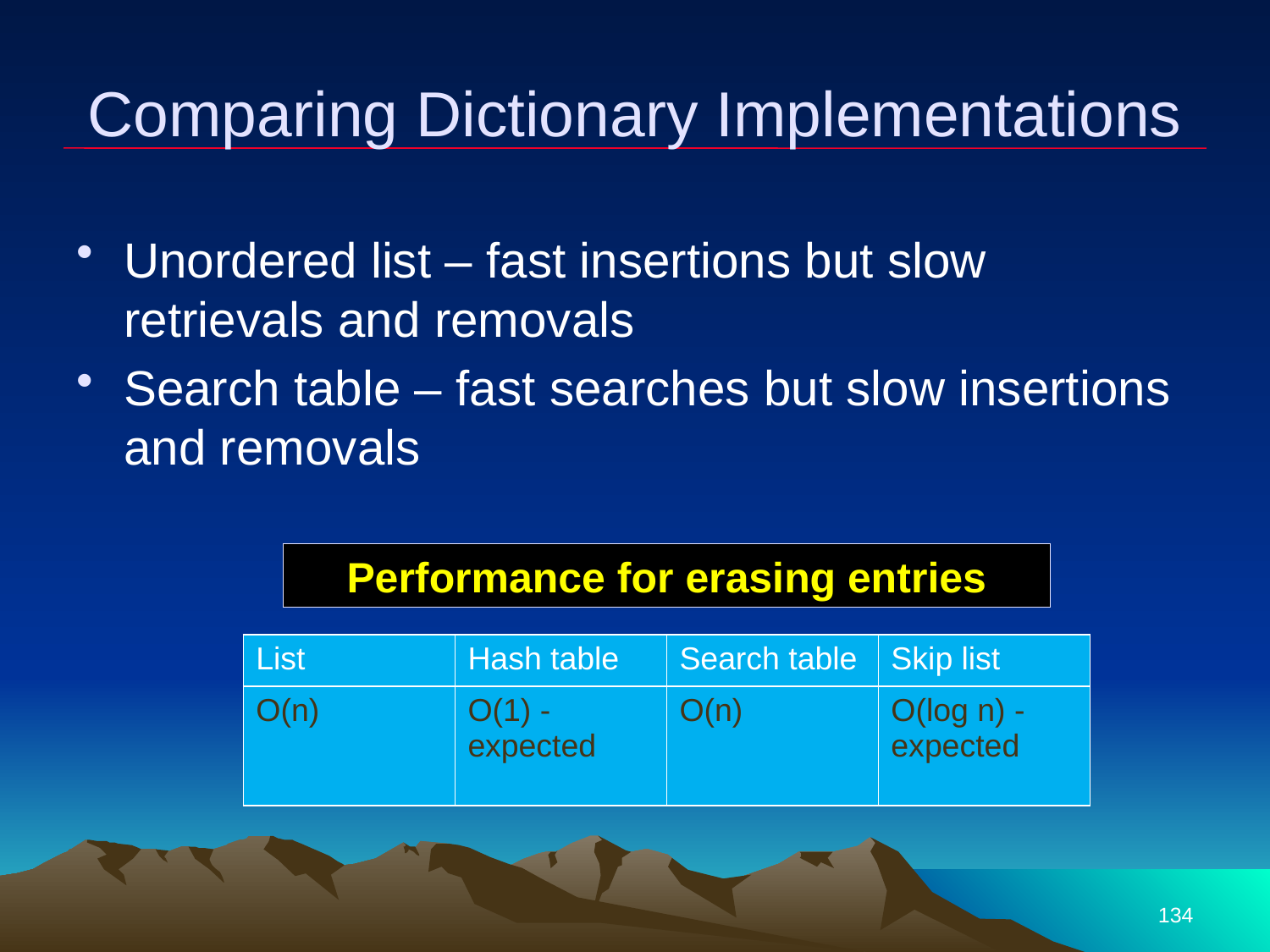

# Comparing Dictionary Implementations
Unordered list – fast insertions but slow retrievals and removals
Search table – fast searches but slow insertions and removals
Performance for erasing entries
| List | Hash table | Search table | Skip list |
| --- | --- | --- | --- |
| O(n) | O(1) - expected | O(n) | O(log n) - expected |
134